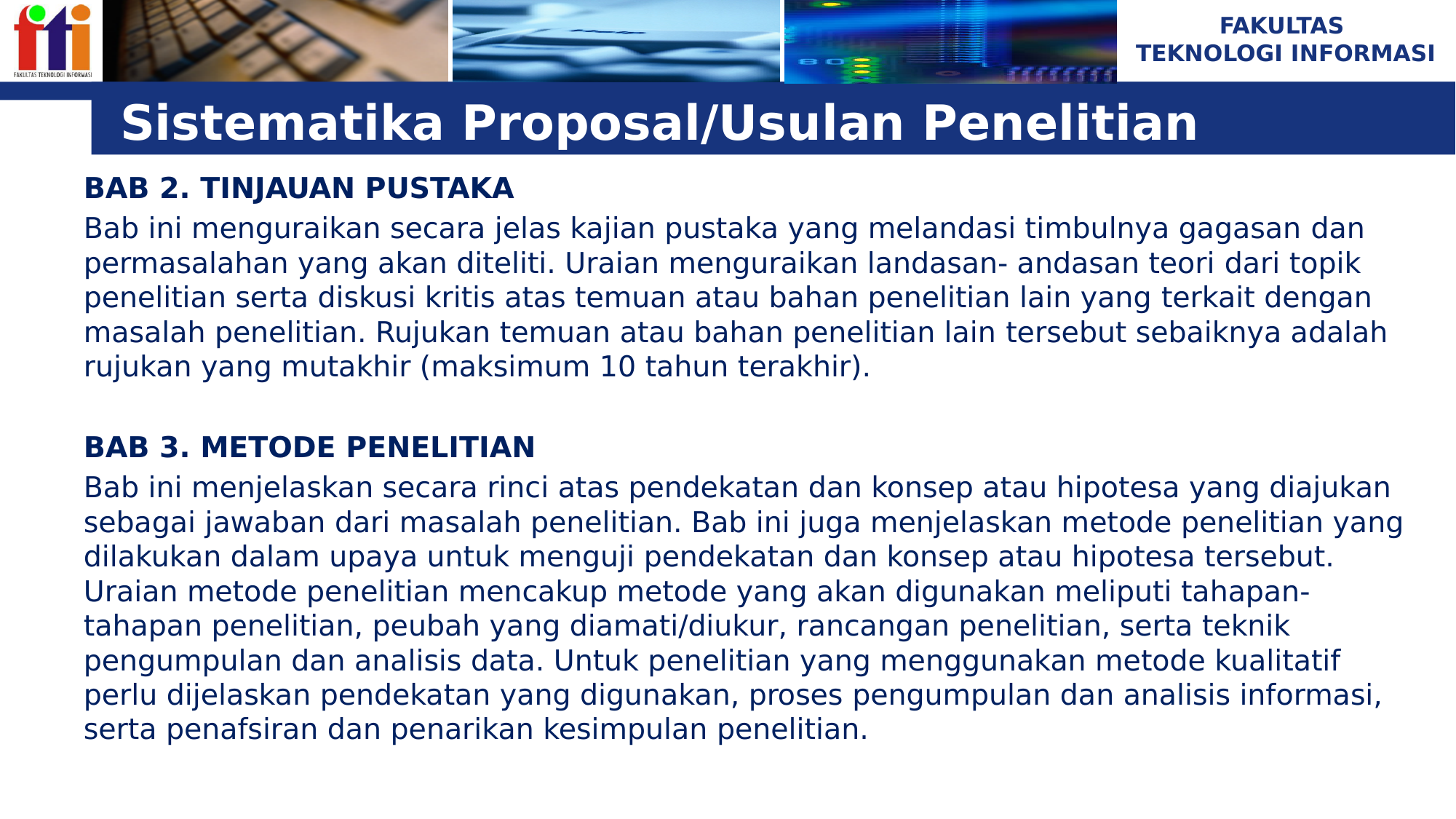

# Sistematika Proposal/Usulan Penelitian
BAB 2. TINJAUAN PUSTAKA
Bab ini menguraikan secara jelas kajian pustaka yang melandasi timbulnya gagasan dan permasalahan yang akan diteliti. Uraian menguraikan landasan- andasan teori dari topik penelitian serta diskusi kritis atas temuan atau bahan penelitian lain yang terkait dengan masalah penelitian. Rujukan temuan atau bahan penelitian lain tersebut sebaiknya adalah rujukan yang mutakhir (maksimum 10 tahun terakhir).

BAB 3. METODE PENELITIAN
Bab ini menjelaskan secara rinci atas pendekatan dan konsep atau hipotesa yang diajukan sebagai jawaban dari masalah penelitian. Bab ini juga menjelaskan metode penelitian yang dilakukan dalam upaya untuk menguji pendekatan dan konsep atau hipotesa tersebut. Uraian metode penelitian mencakup metode yang akan digunakan meliputi tahapan-tahapan penelitian, peubah yang diamati/diukur, rancangan penelitian, serta teknik pengumpulan dan analisis data. Untuk penelitian yang menggunakan metode kualitatif perlu dijelaskan pendekatan yang digunakan, proses pengumpulan dan analisis informasi, serta penafsiran dan penarikan kesimpulan penelitian.